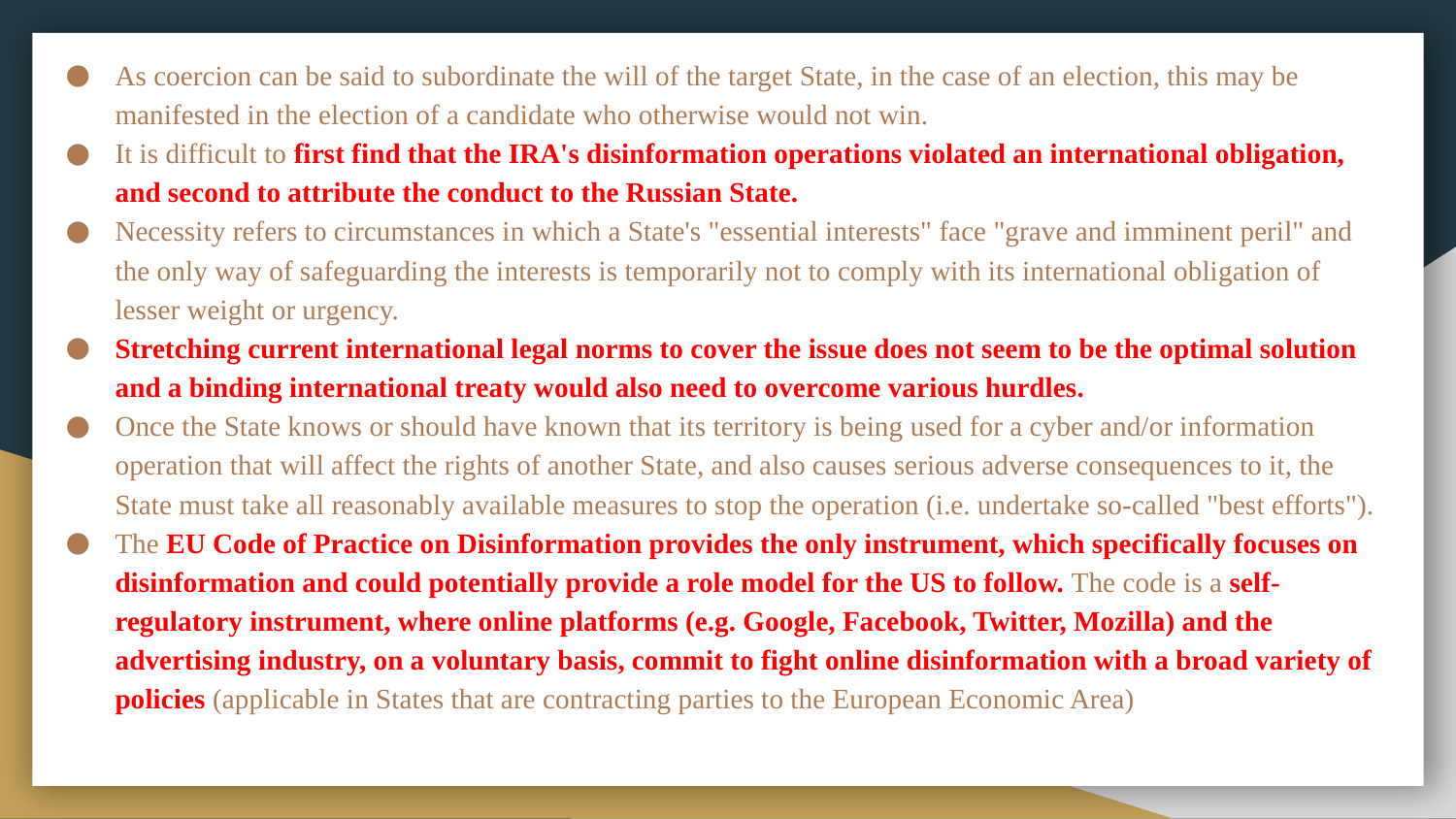

As coercion can be said to subordinate the will of the target State, in the case of an election, this may be manifested in the election of a candidate who otherwise would not win.
It is difficult to first find that the IRA's disinformation operations violated an international obligation, and second to attribute the conduct to the Russian State.
Necessity refers to circumstances in which a State's "essential interests" face "grave and imminent peril" and the only way of safeguarding the interests is temporarily not to comply with its international obligation of lesser weight or urgency.
Stretching current international legal norms to cover the issue does not seem to be the optimal solution and a binding international treaty would also need to overcome various hurdles.
Once the State knows or should have known that its territory is being used for a cyber and/or information operation that will affect the rights of another State, and also causes serious adverse consequences to it, the State must take all reasonably available measures to stop the operation (i.e. undertake so-called "best efforts").
The EU Code of Practice on Disinformation provides the only instrument, which specifically focuses on disinformation and could potentially provide a role model for the US to follow. The code is a self-regulatory instrument, where online platforms (e.g. Google, Facebook, Twitter, Mozilla) and the advertising industry, on a voluntary basis, commit to fight online disinformation with a broad variety of policies (applicable in States that are contracting parties to the European Economic Area)